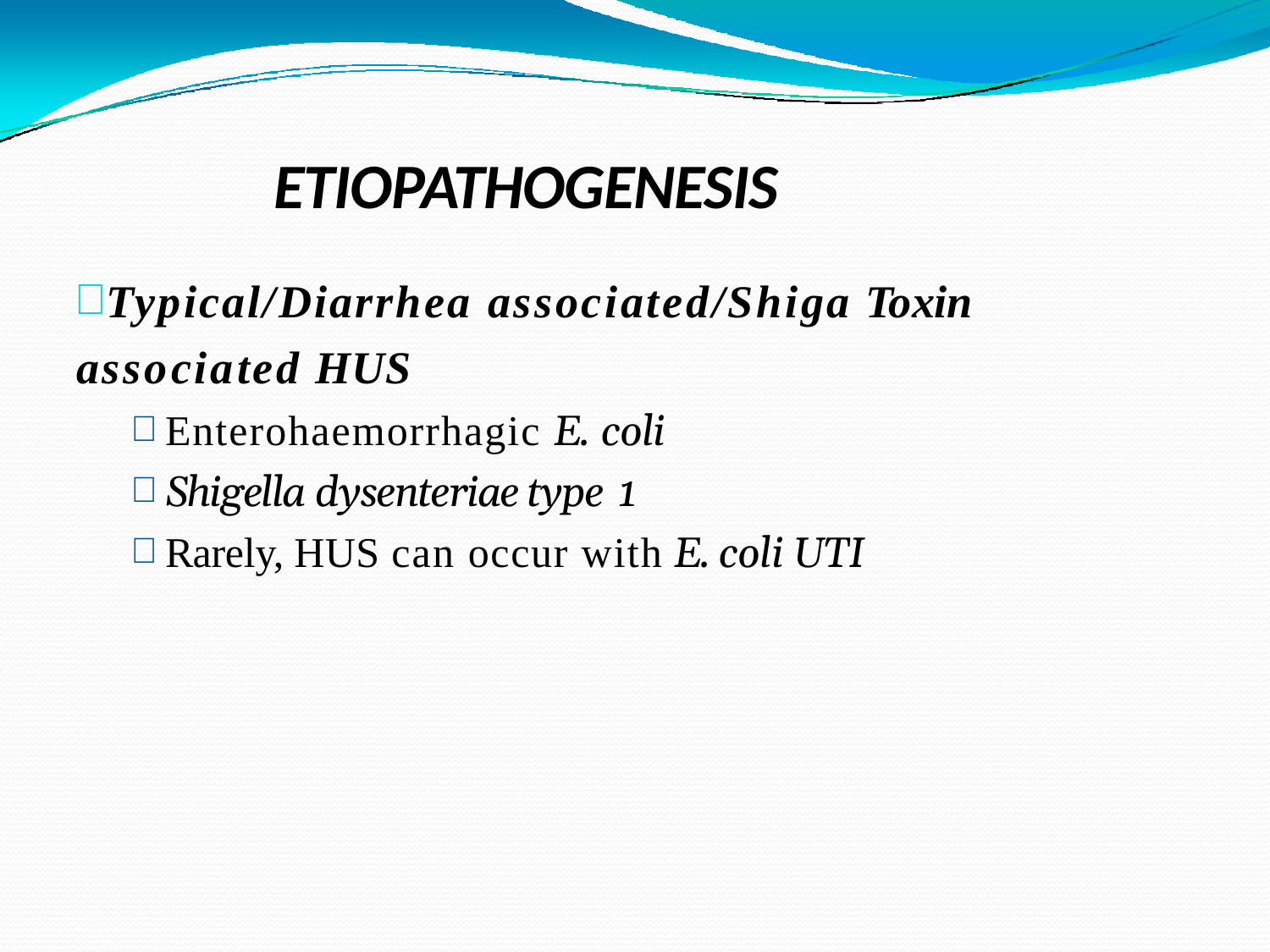

# ETIOPATHOGENESIS
Typical/Diarrhea associated/Shiga Toxin  associated HUS
Enterohaemorrhagic E. coli
Shigella dysenteriae type 1
Rarely, HUS can occur with E. coli UTI